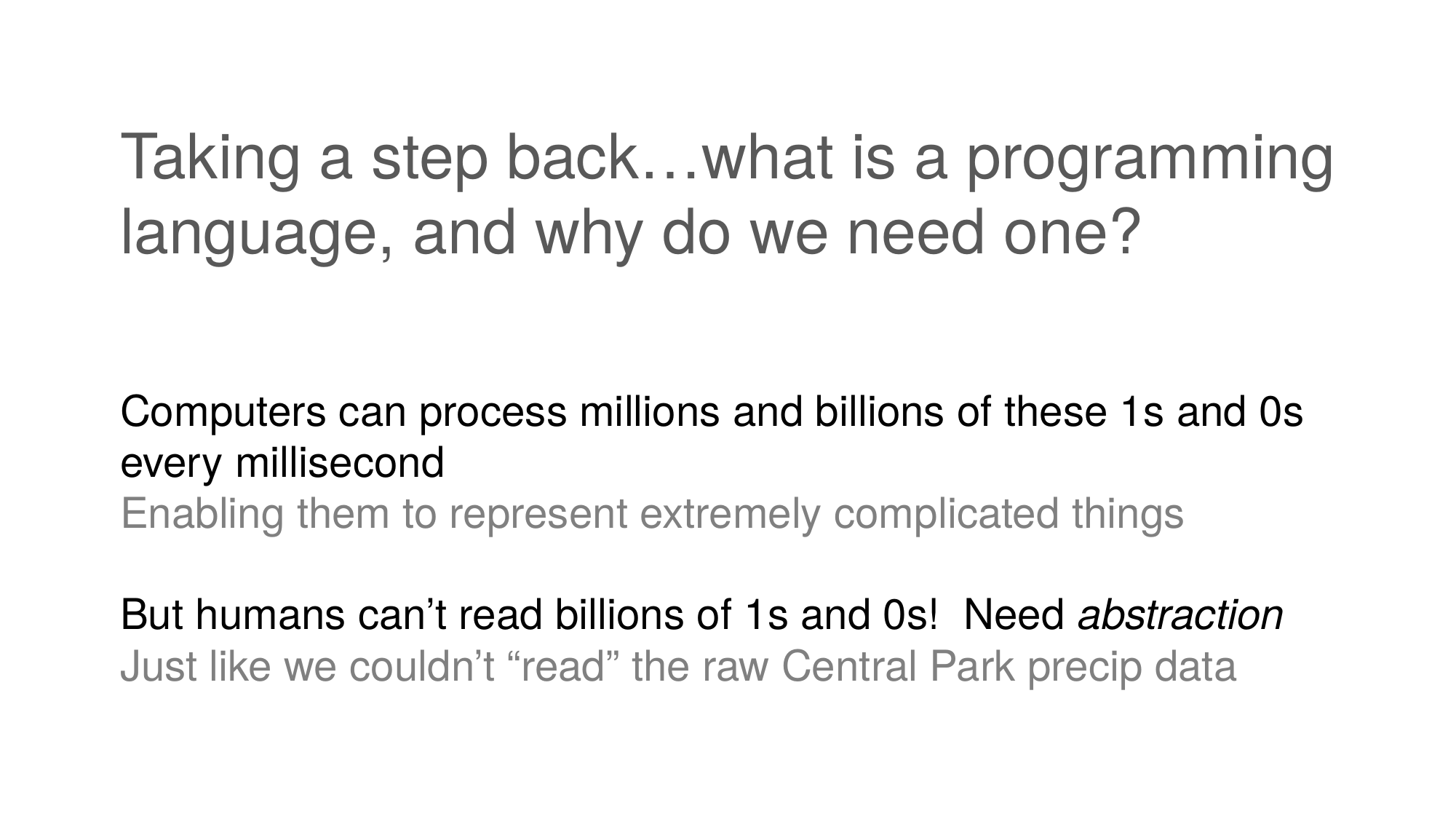

# Taking a step back…what is a programming language, and why do we need one?

Computers can process millions and billions of these 1s and 0s every millisecond
Enabling them to represent extremely complicated things

But humans can’t read billions of 1s and 0s!  Need abstraction
Just like we couldn’t “read” the raw Central Park precip data